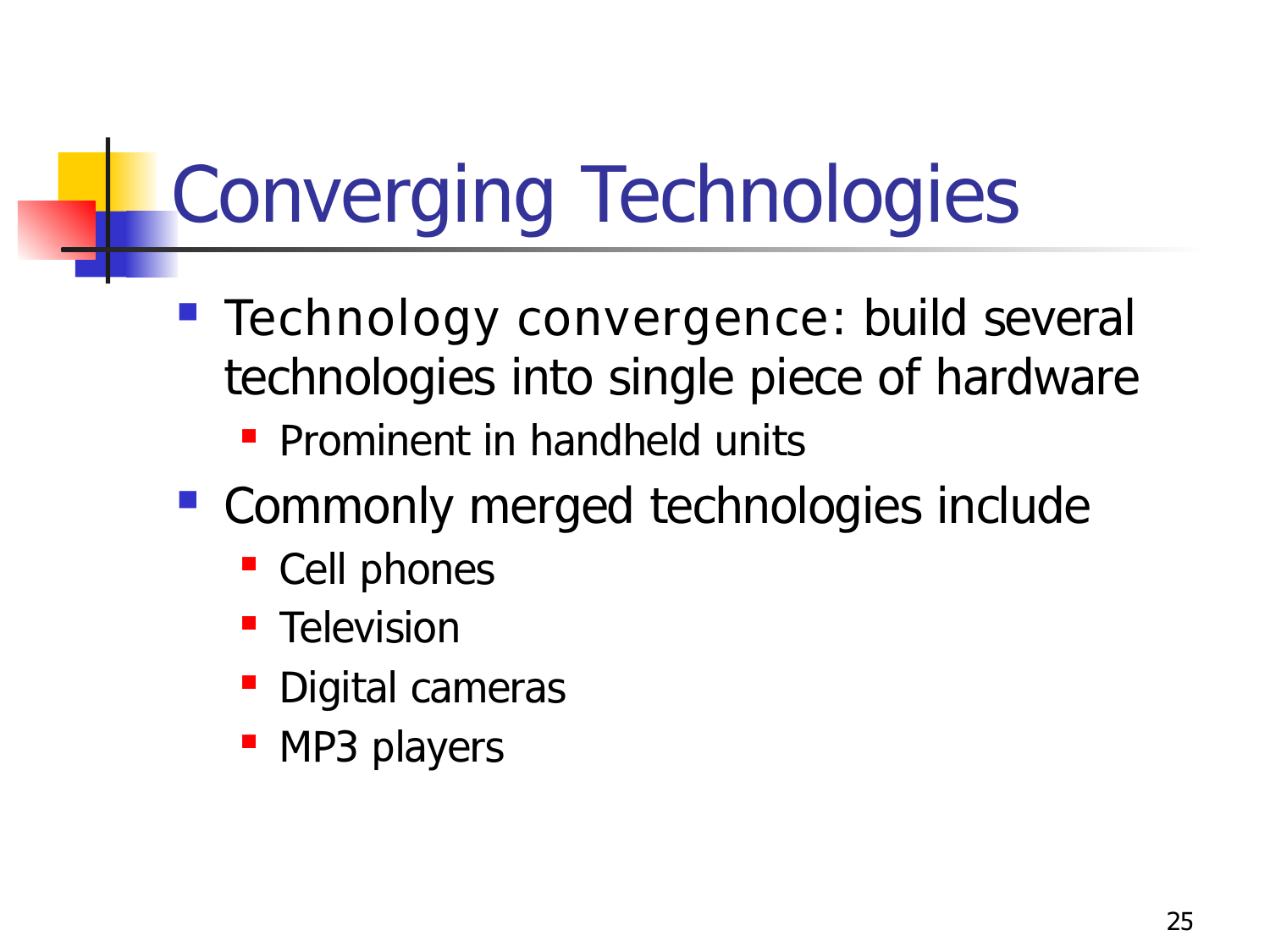

# Converging Technologies
Technology convergence: build several technologies into single piece of hardware
Prominent in handheld units
Commonly merged technologies include
Cell phones
Television
Digital cameras
MP3 players

25